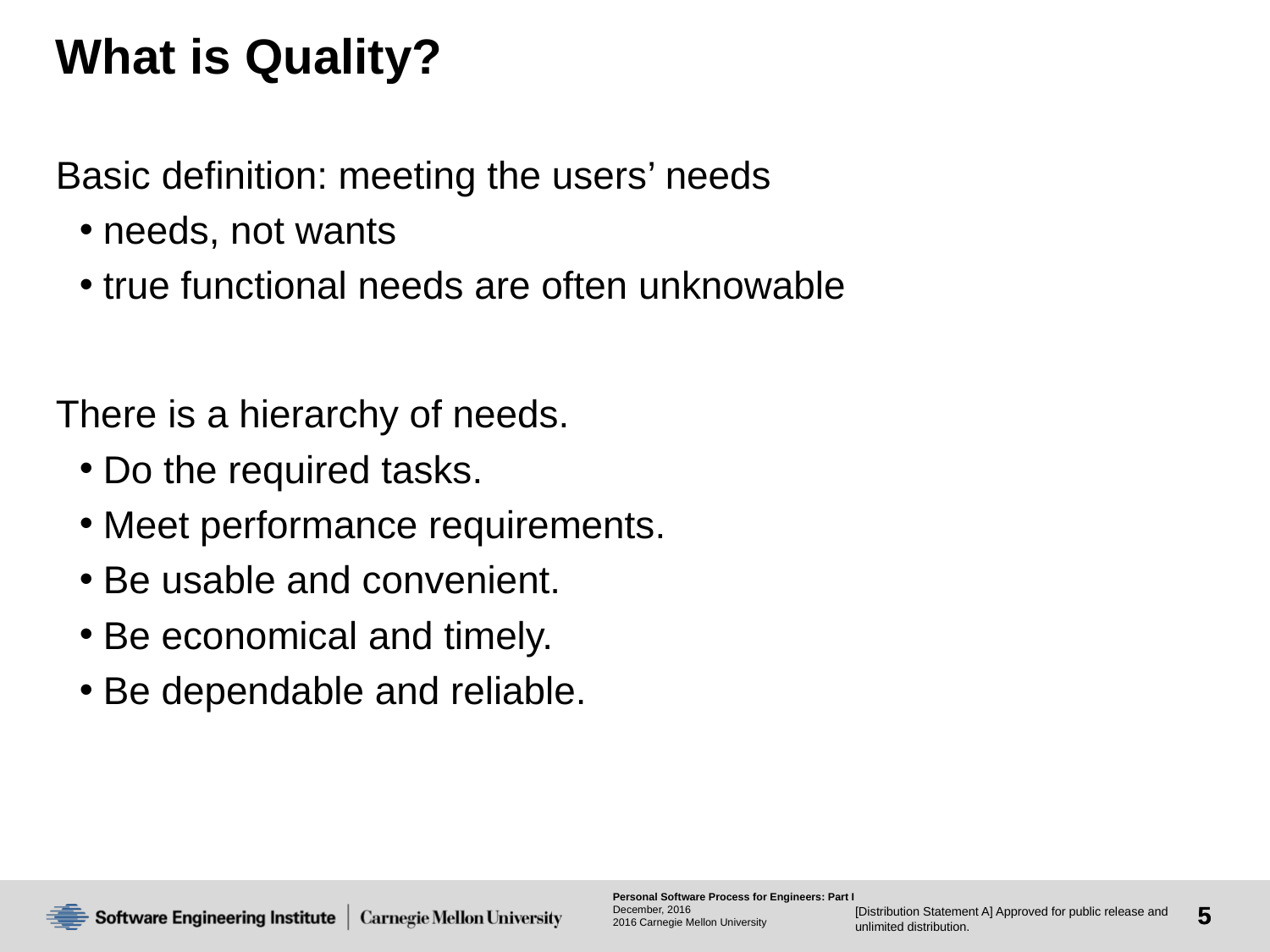

# What is Quality?
Basic definition: meeting the users’ needs
needs, not wants
true functional needs are often unknowable

There is a hierarchy of needs.
Do the required tasks.
Meet performance requirements.
Be usable and convenient.
Be economical and timely.
Be dependable and reliable.